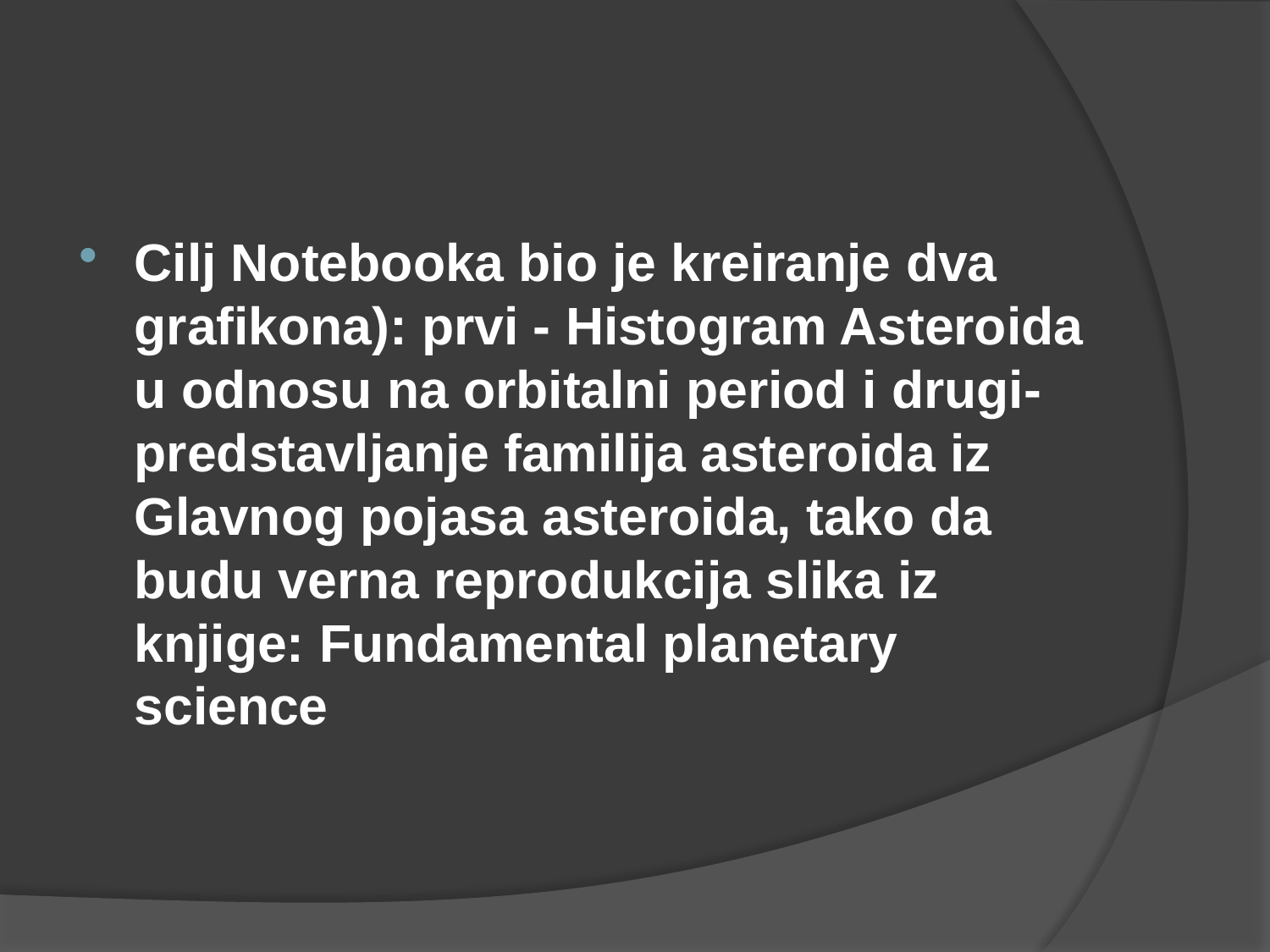

#
Cilj Notebooka bio je kreiranje dva grafikona): prvi - Histogram Asteroida u odnosu na orbitalni period i drugi- predstavljanje familija asteroida iz Glavnog pojasa asteroida, tako da budu verna reprodukcija slika iz knjige: Fundamental planetary science